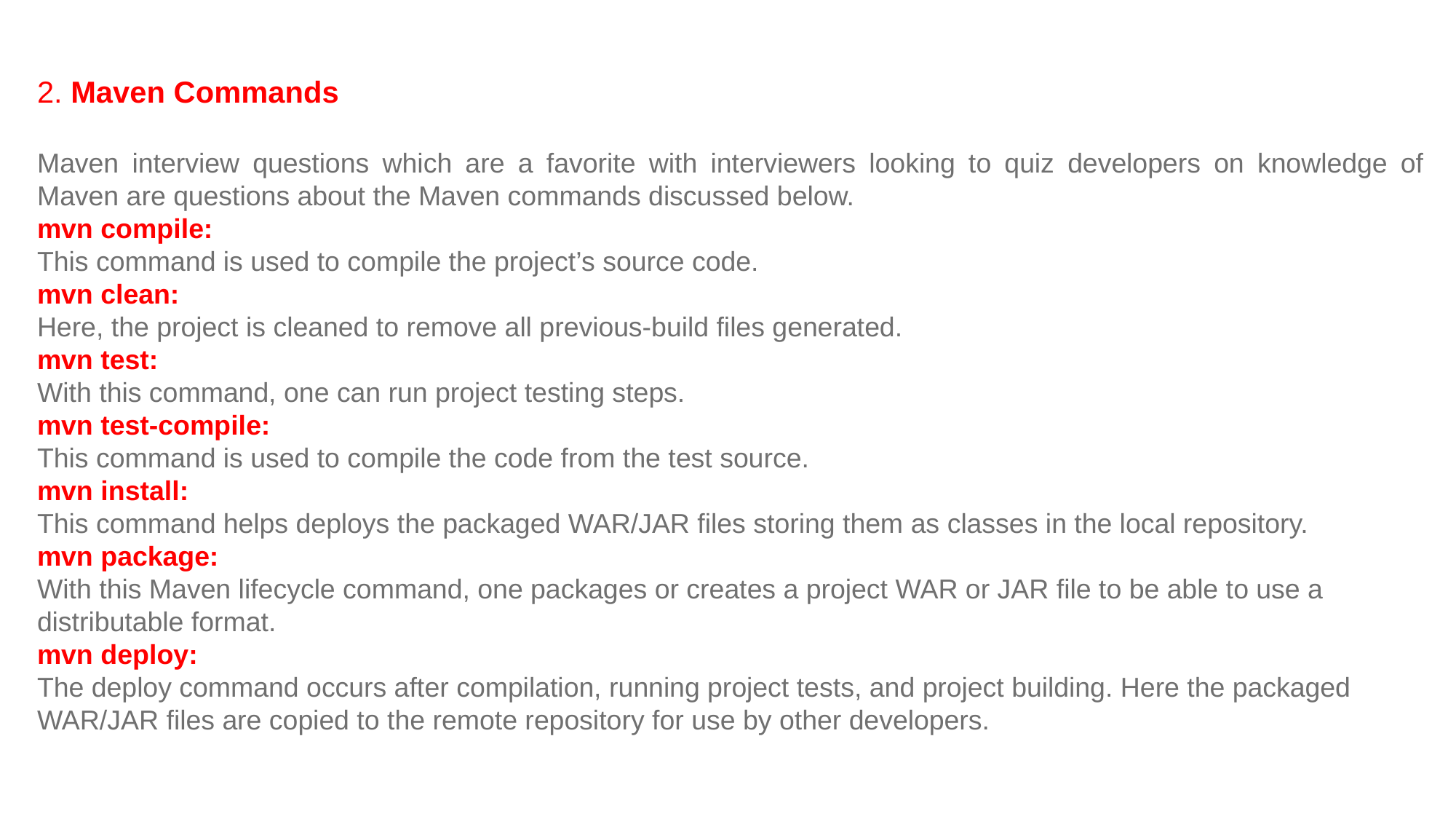

2. Maven Commands

Maven interview questions which are a favorite with interviewers looking to quiz developers on knowledge of Maven are questions about the Maven commands discussed below.
mvn compile:
This command is used to compile the project’s source code.
mvn clean:
Here, the project is cleaned to remove all previous-build files generated.
mvn test:
With this command, one can run project testing steps.
mvn test-compile:
This command is used to compile the code from the test source.
mvn install:
This command helps deploys the packaged WAR/JAR files storing them as classes in the local repository.
mvn package:
With this Maven lifecycle command, one packages or creates a project WAR or JAR file to be able to use a distributable format.
mvn deploy:
The deploy command occurs after compilation, running project tests, and project building. Here the packaged WAR/JAR files are copied to the remote repository for use by other developers.